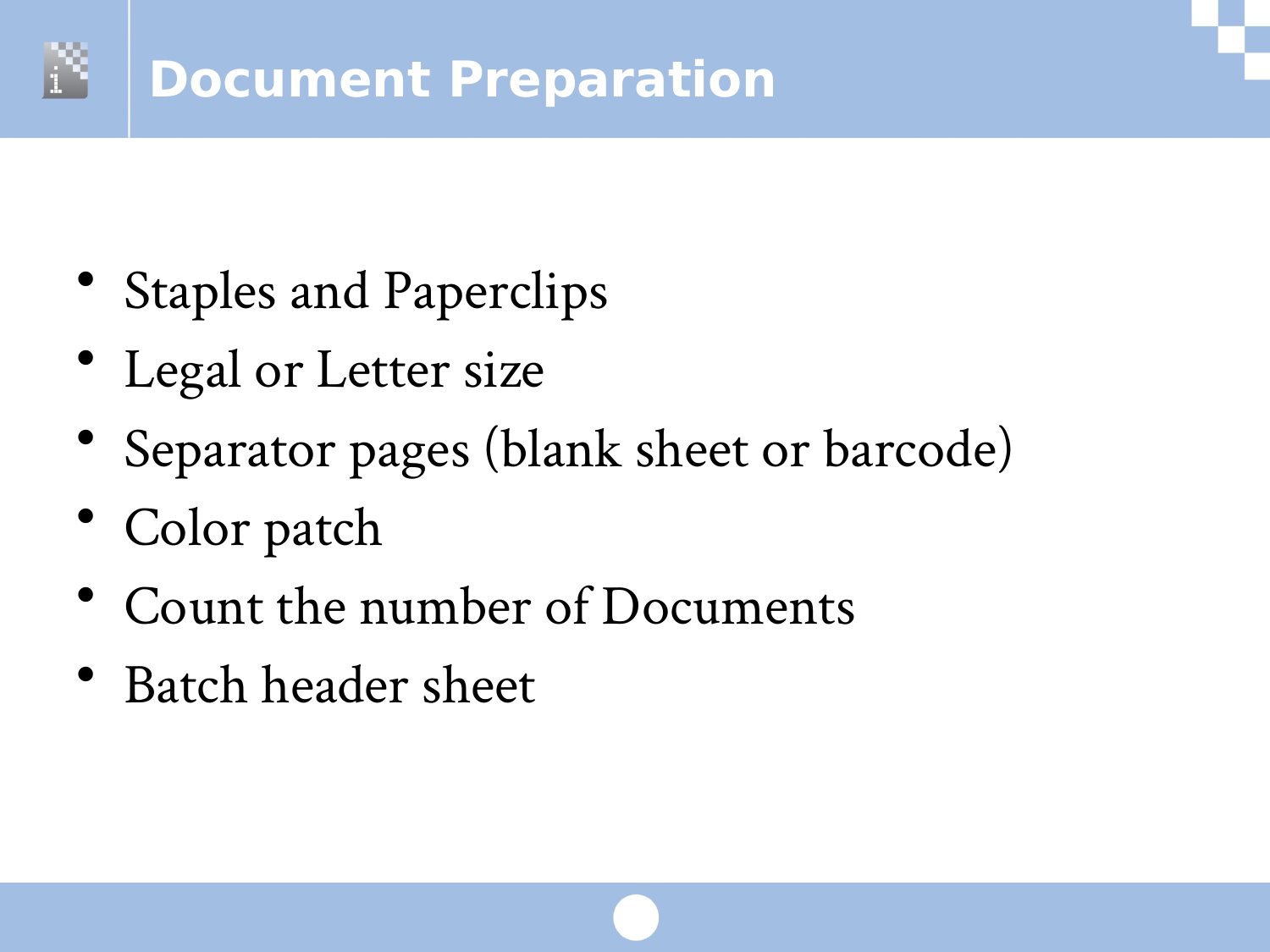

# Document Preparation

Staples and Paperclips
Legal or Letter size
Separator pages (blank sheet or barcode)
Color patch
Count the number of Documents
Batch header sheet